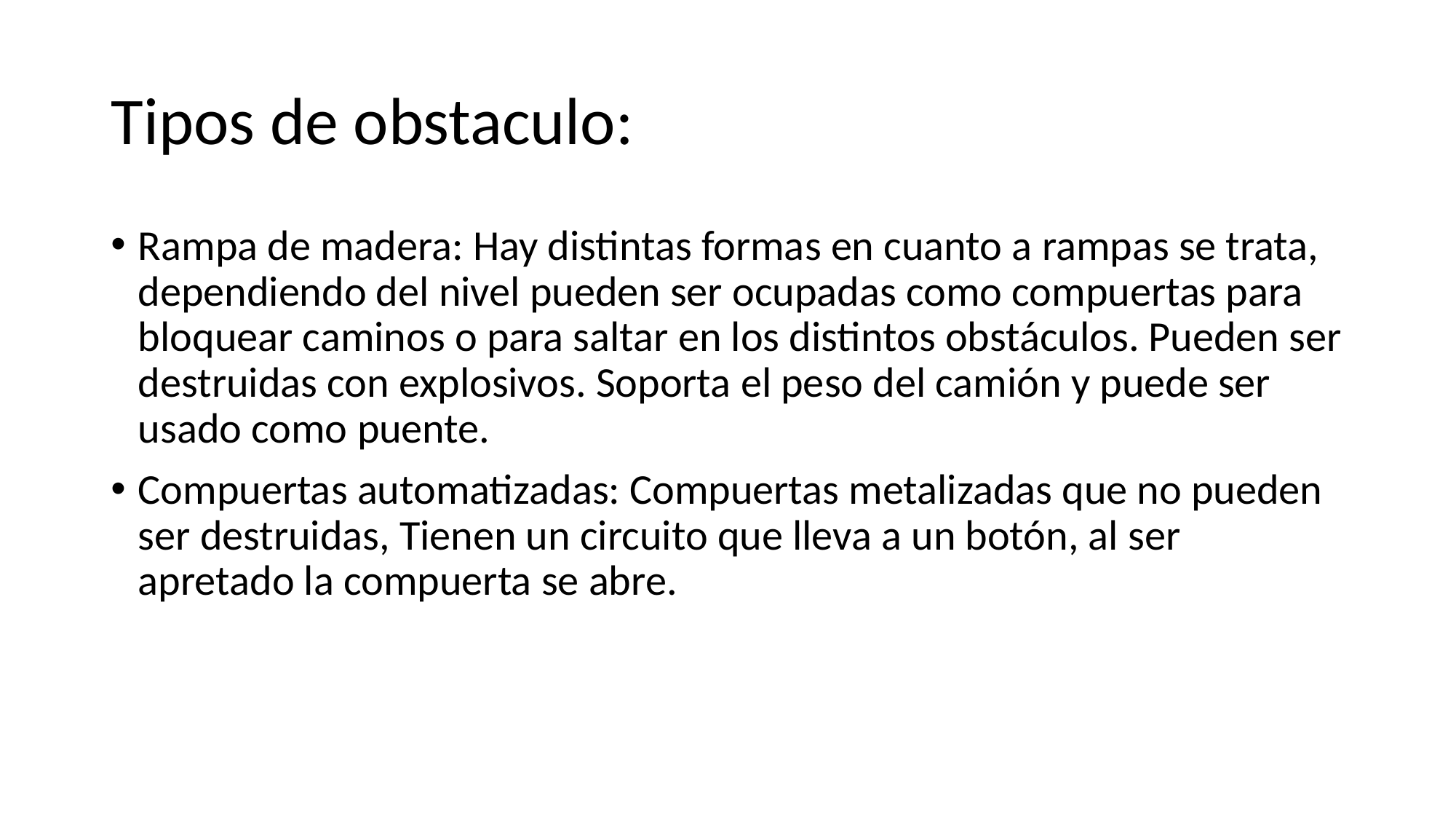

# Tipos de obstaculo:
Rampa de madera: Hay distintas formas en cuanto a rampas se trata, dependiendo del nivel pueden ser ocupadas como compuertas para bloquear caminos o para saltar en los distintos obstáculos. Pueden ser destruidas con explosivos. Soporta el peso del camión y puede ser usado como puente.
Compuertas automatizadas: Compuertas metalizadas que no pueden ser destruidas, Tienen un circuito que lleva a un botón, al ser apretado la compuerta se abre.